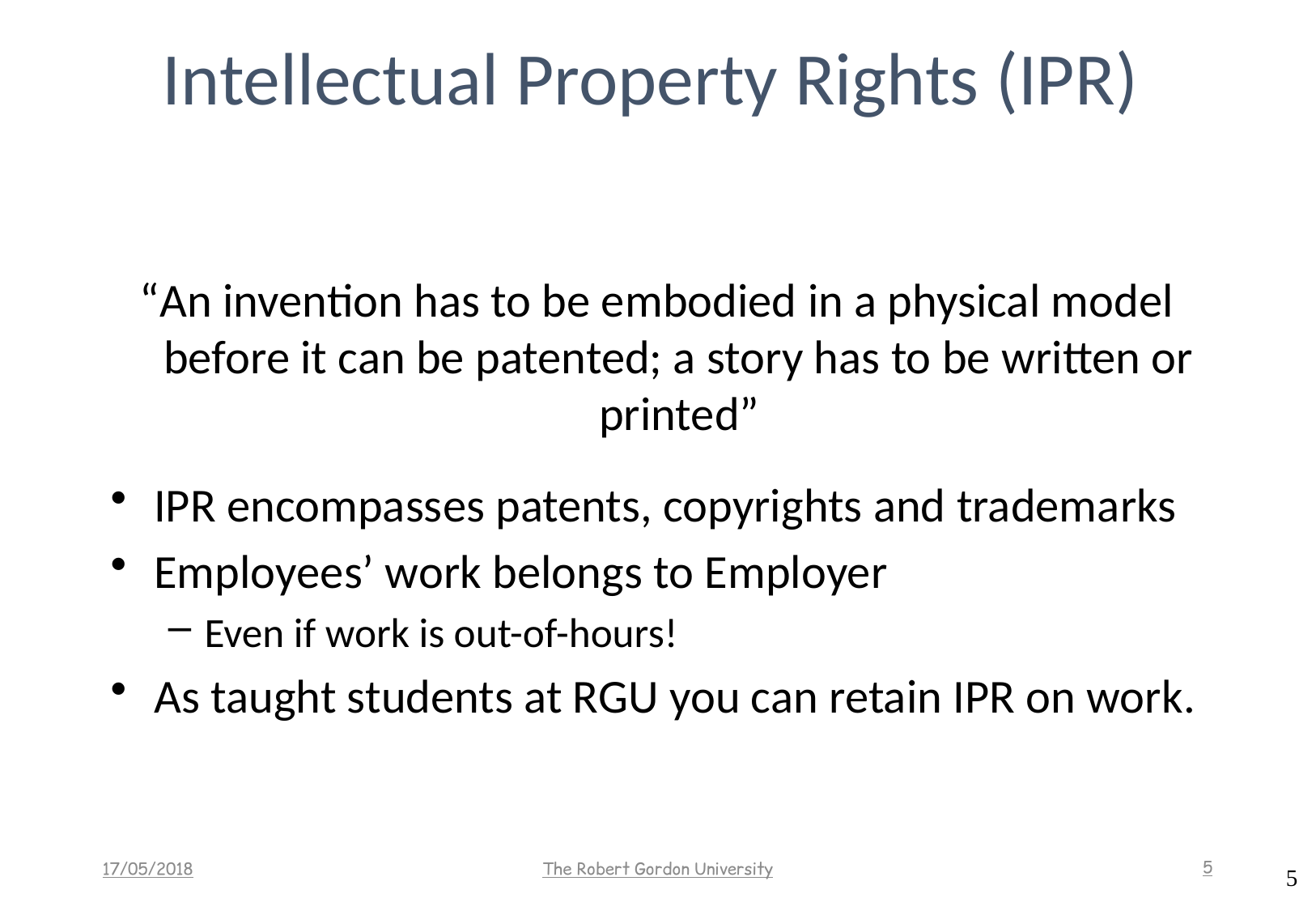

Intellectual Property Rights (IPR)
“An invention has to be embodied in a physical model before it can be patented; a story has to be written or printed”

IPR encompasses patents, copyrights and trademarks
Employees’ work belongs to Employer
Even if work is out-of-hours!
As taught students at RGU you can retain IPR on work.
17/05/2018
The Robert Gordon University
5
5